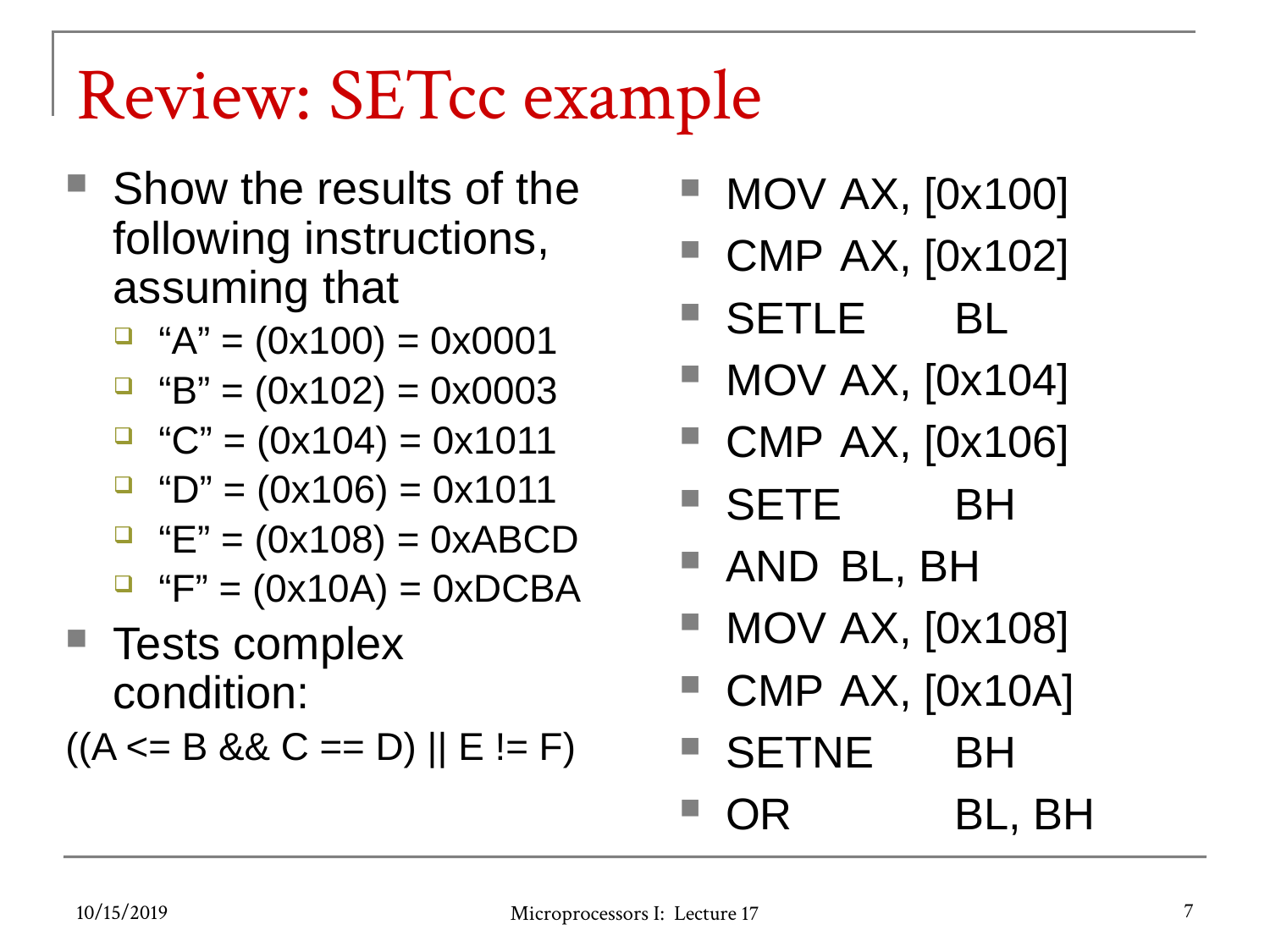

# Review: SETcc example
Show the results of the following instructions, assuming that
“A” = (0x100) = 0x0001
“B” = (0x102) = 0x0003
“C” = (0x104) = 0x1011
“D” = (0x106) = 0x1011
“E” = (0x108) = 0xABCD
“F” = (0x10A) = 0xDCBA
Tests complex condition:
((A <= B && C == D) || E != F)
MOV	AX, [0x100]
CMP	AX, [0x102]
SETLE	BL
MOV	AX, [0x104]
CMP	AX, [0x106]
SETE	BH
AND	BL, BH
MOV	AX, [0x108]
CMP	AX, [0x10A]
SETNE	BH
OR		BL, BH

10/15/2019
7
Microprocessors I:  Lecture 17